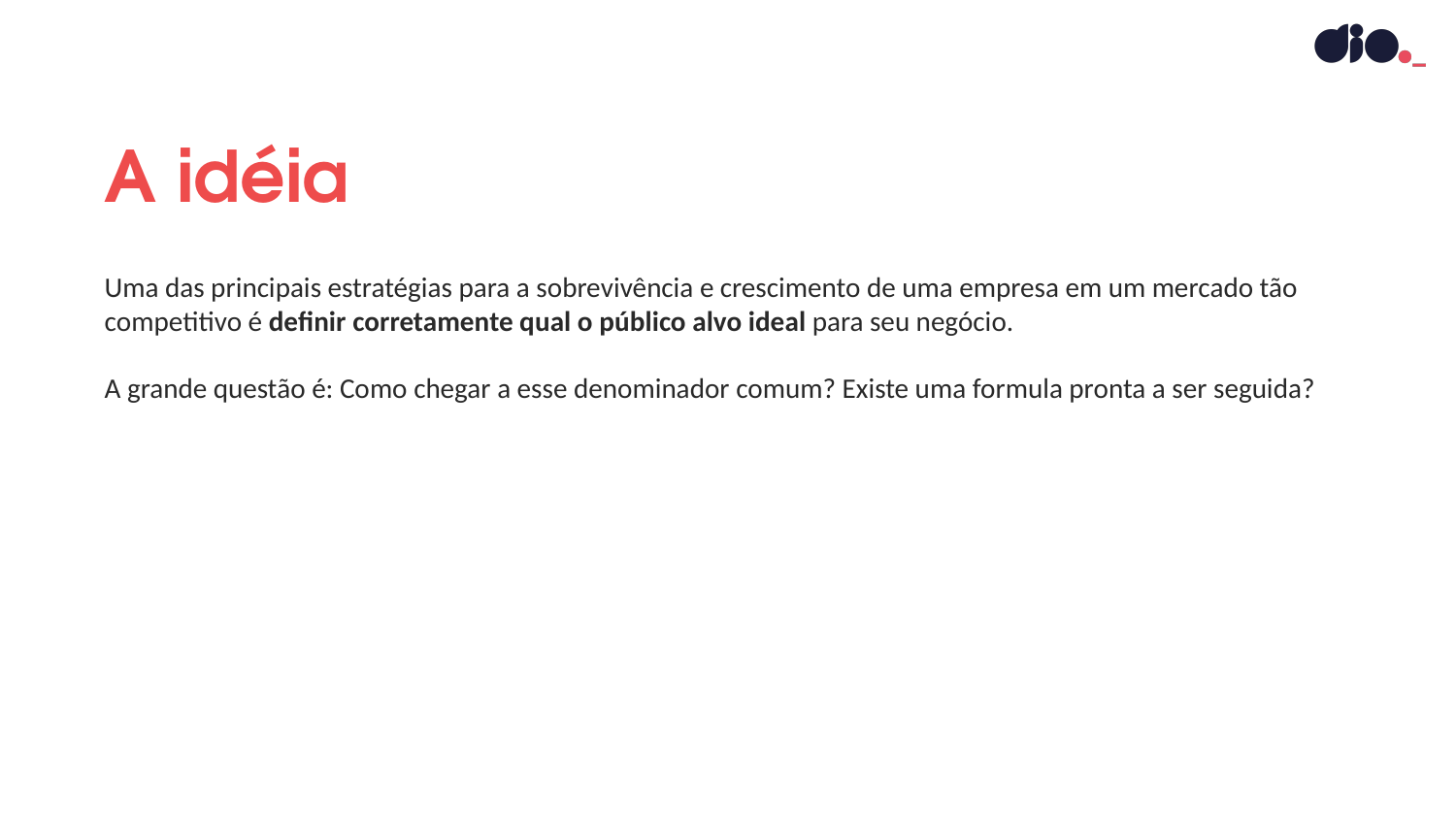

A idéia
Uma das principais estratégias para a sobrevivência e crescimento de uma empresa em um mercado tão competitivo é definir corretamente qual o público alvo ideal para seu negócio.

A grande questão é: Como chegar a esse denominador comum? Existe uma formula pronta a ser seguida?